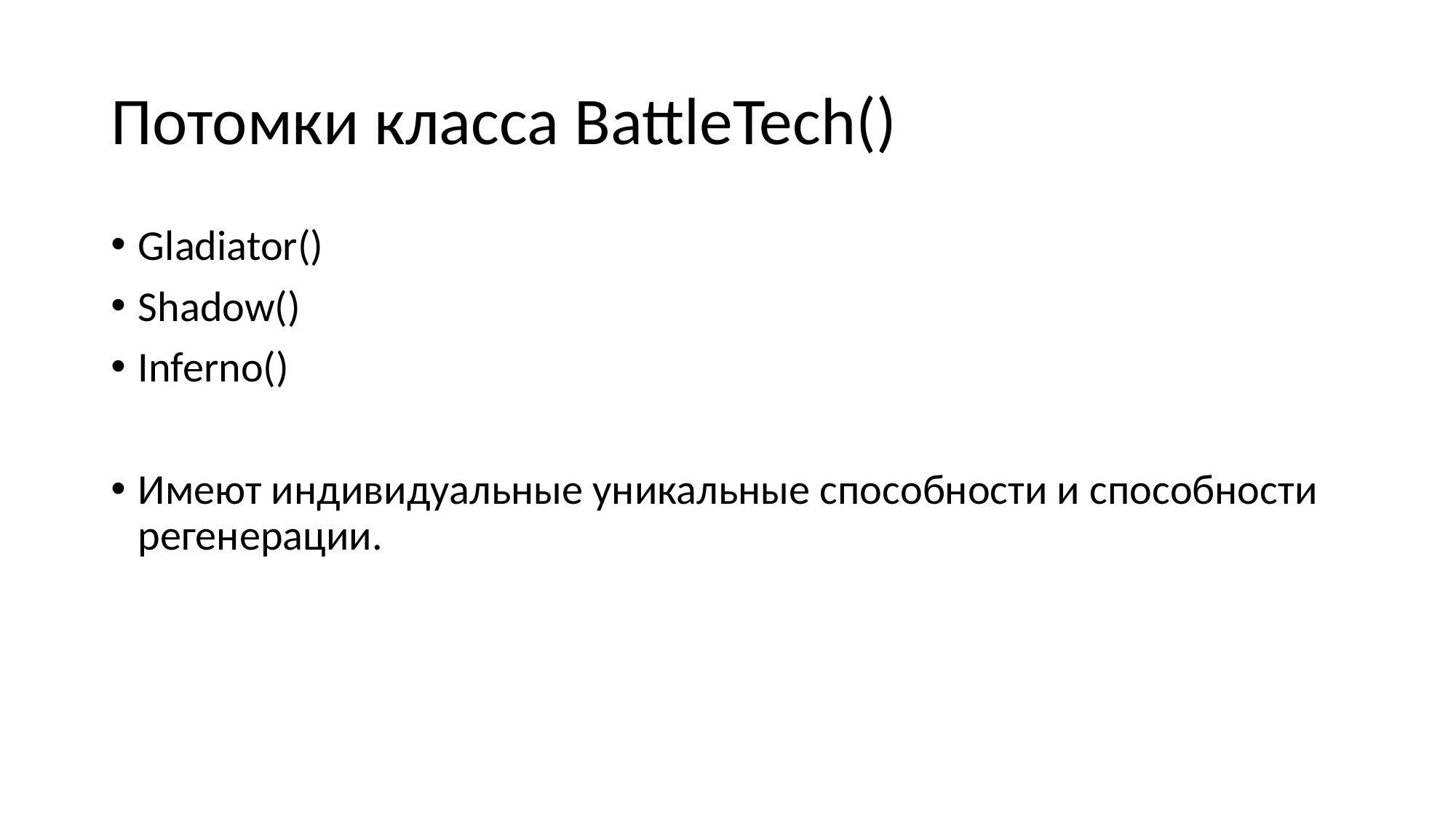

# Потомки класса BattleTech()
Gladiator()
Shadow()
Inferno()

Имеют индивидуальные уникальные способности и способности регенерации.